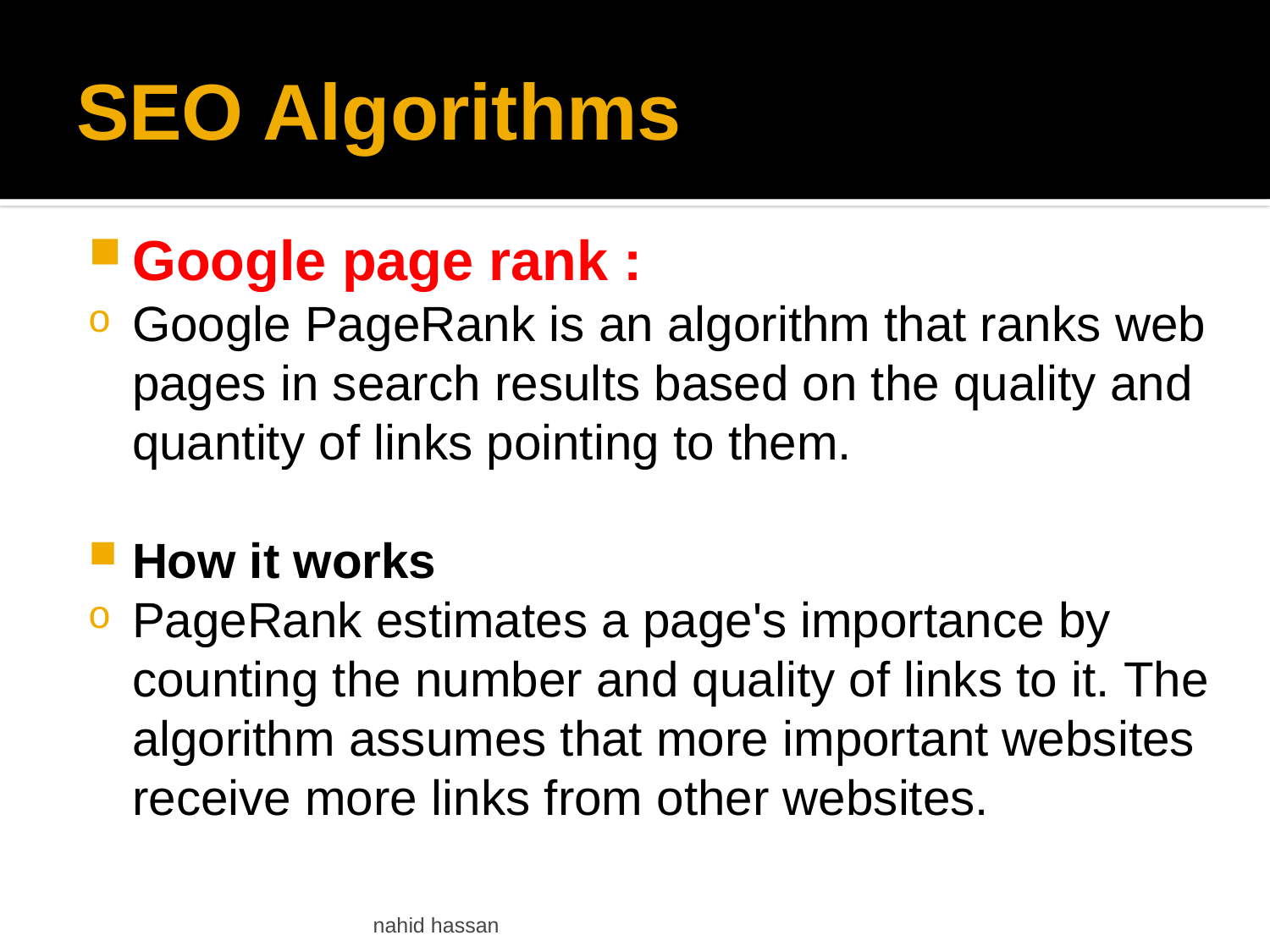

# SEO Algorithms
Google page rank :
Google PageRank is an algorithm that ranks web pages in search results based on the quality and quantity of links pointing to them.

How it works
PageRank estimates a page's importance by counting the number and quality of links to it. The algorithm assumes that more important websites receive more links from other websites.

nahid hassan